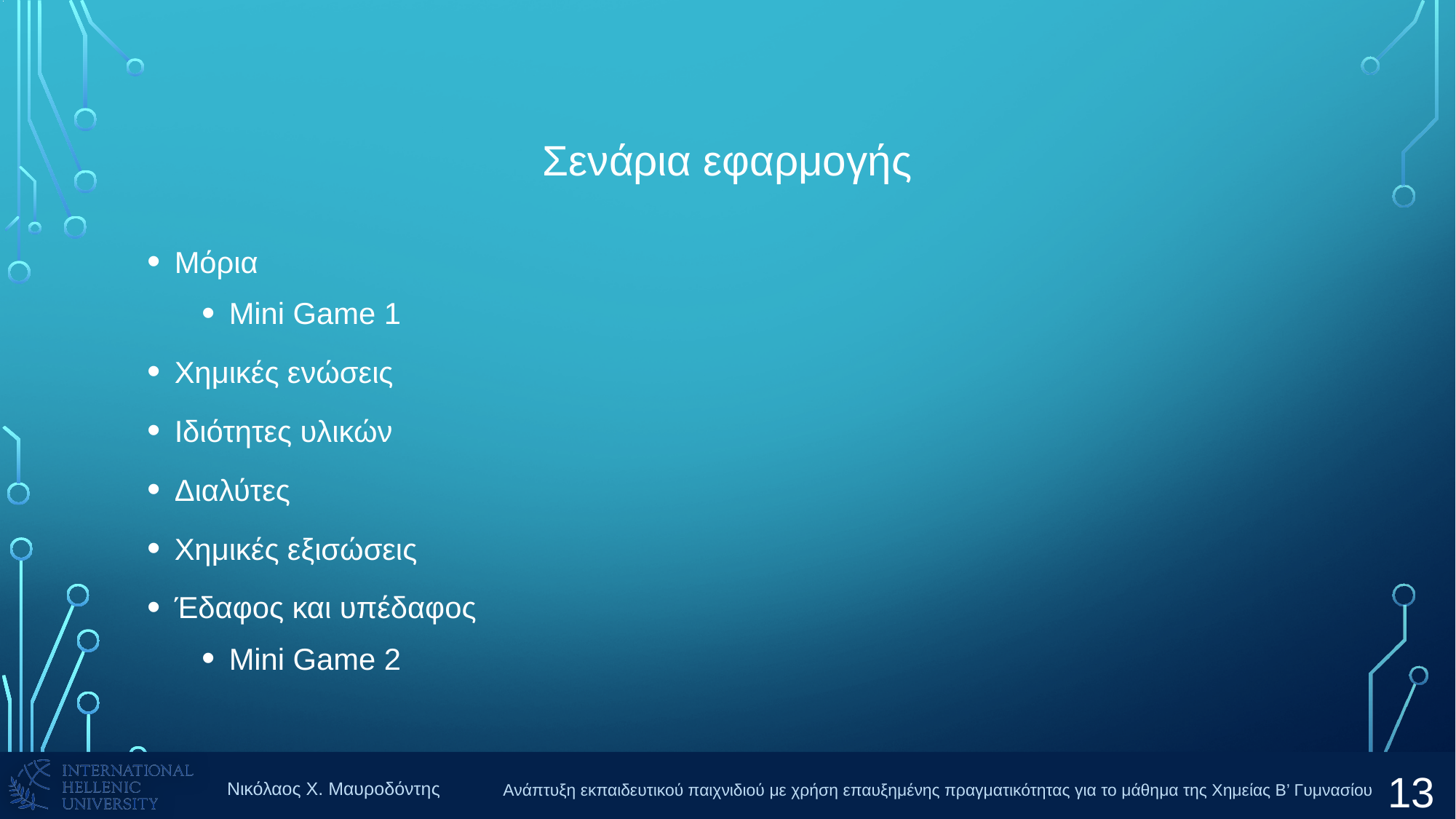

# Σενάρια εφαρμογής
Μόρια
Mini Game 1
Χημικές ενώσεις
Ιδιότητες υλικών
Διαλύτες
Χημικές εξισώσεις
Έδαφος και υπέδαφος
Mini Game 2
13